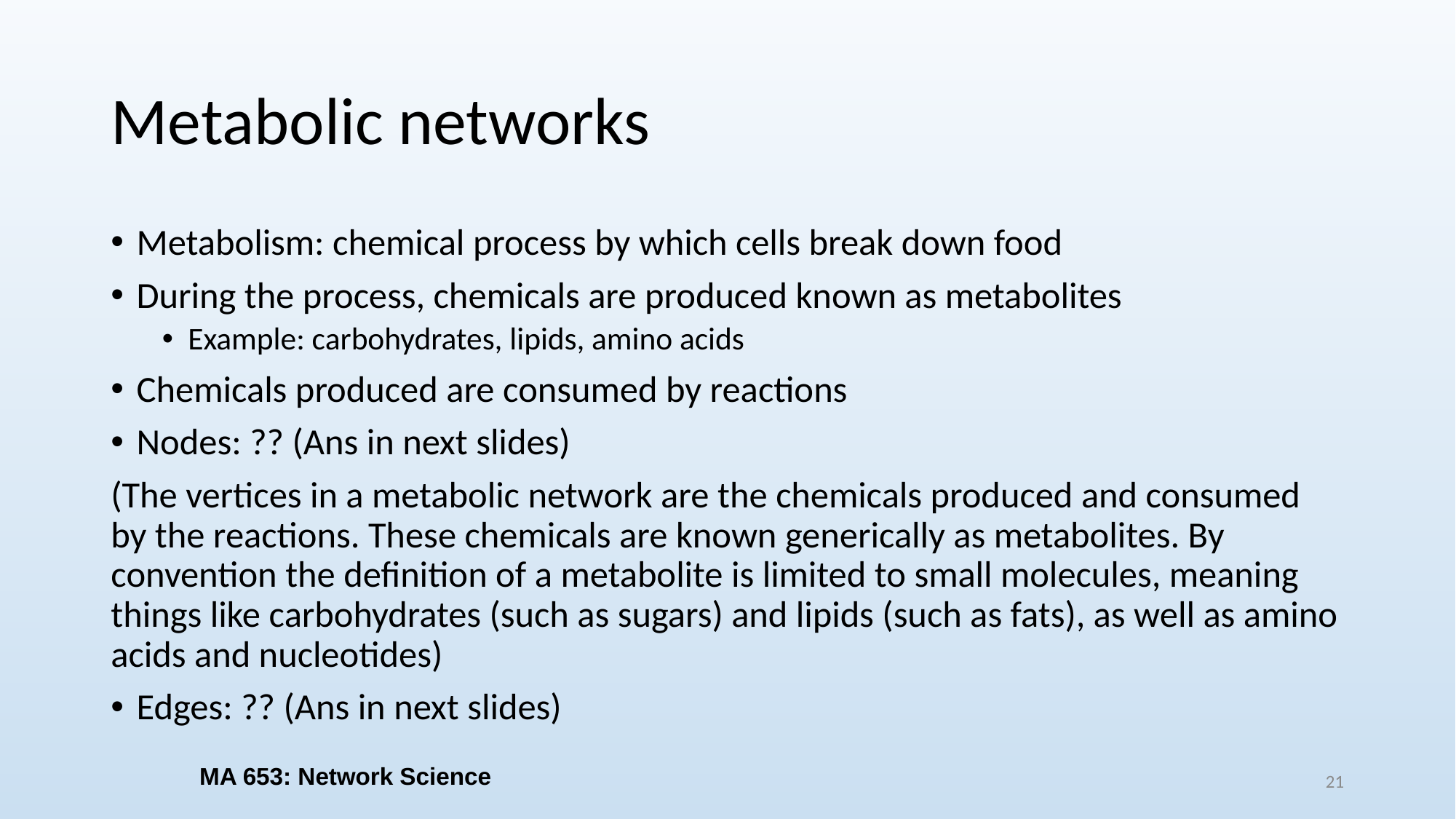

# Metabolic networks
Metabolism: chemical process by which cells break down food
During the process, chemicals are produced known as metabolites
Example: carbohydrates, lipids, amino acids
Chemicals produced are consumed by reactions
Nodes: ?? (Ans in next slides)
(The vertices in a metabolic network are the chemicals produced and consumed by the reactions. These chemicals are known generically as metabolites. By convention the definition of a metabolite is limited to small molecules, meaning things like carbohydrates (such as sugars) and lipids (such as fats), as well as amino acids and nucleotides)
Edges: ?? (Ans in next slides)

MA 653: Network Science
21